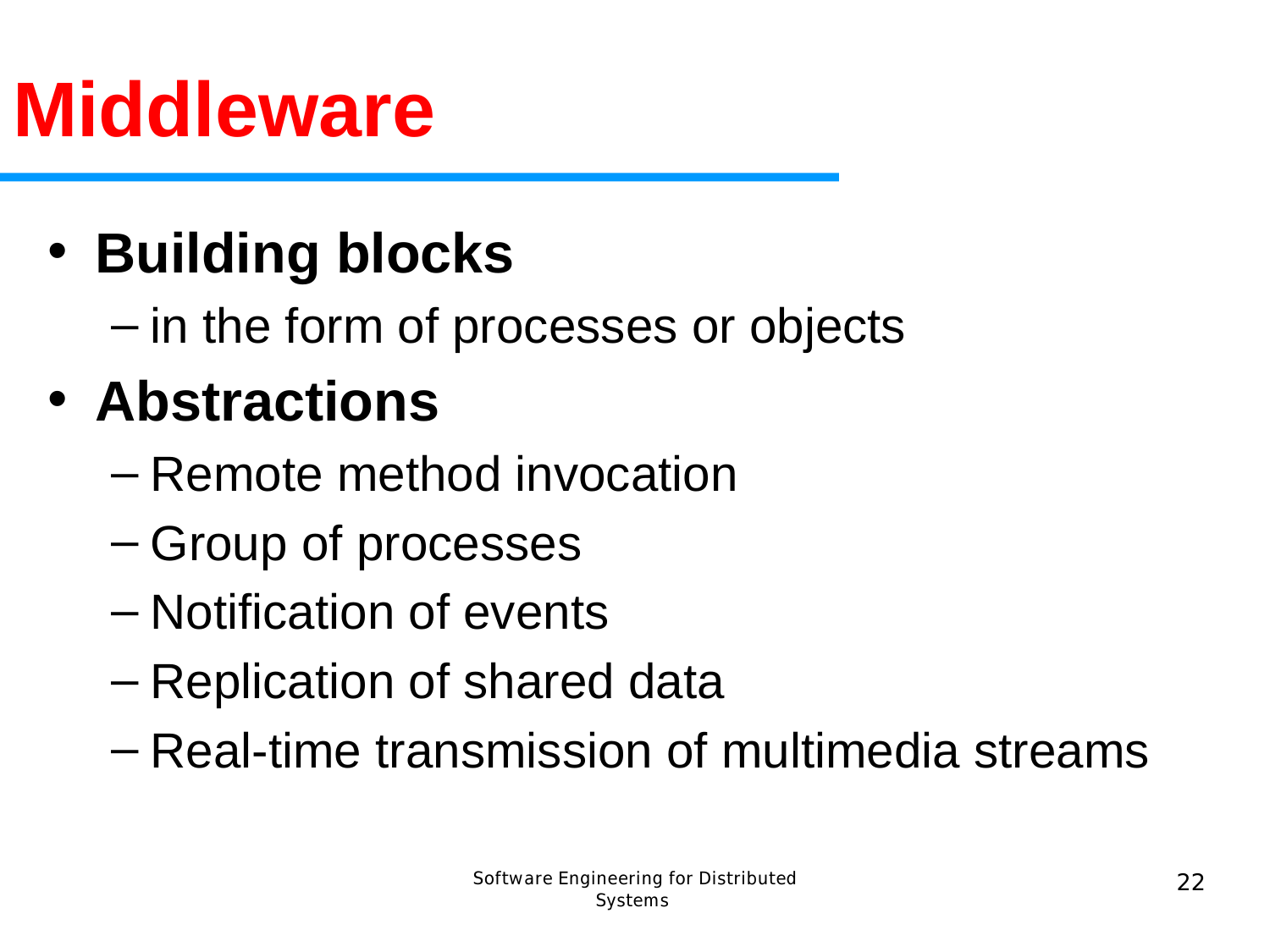

Middleware
Building blocks
in the form of processes or objects
Abstractions
Remote method invocation
Group of processes
Notification of events
Replication of shared data
Real-time transmission of multimedia streams
Software Engineering for Distributed Systems
22